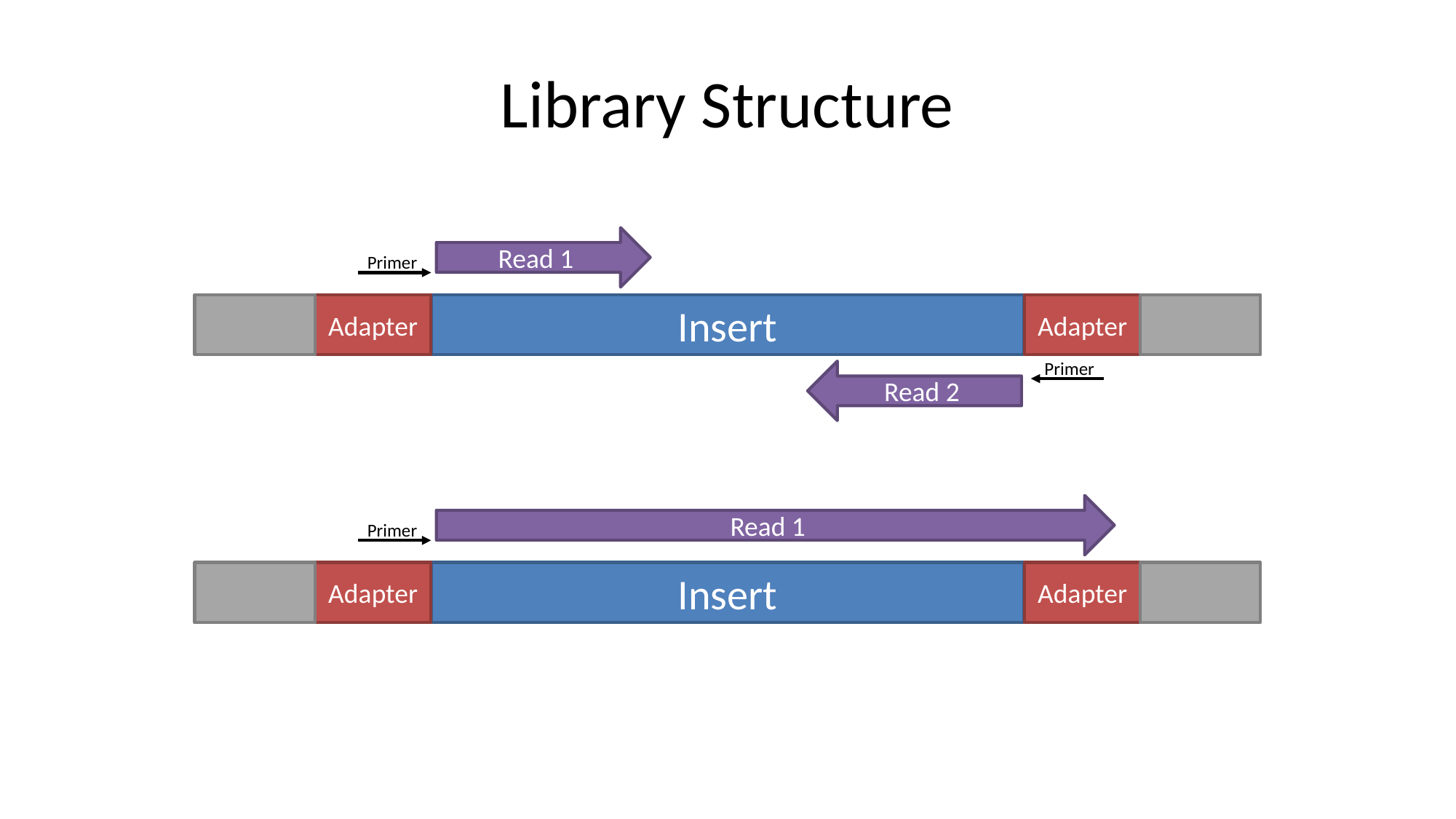

# Library Structure
Read 1
Primer

Adapter
Insert
Adapter

Primer
Read 2
Read 1
Primer

Adapter
Insert
Adapter